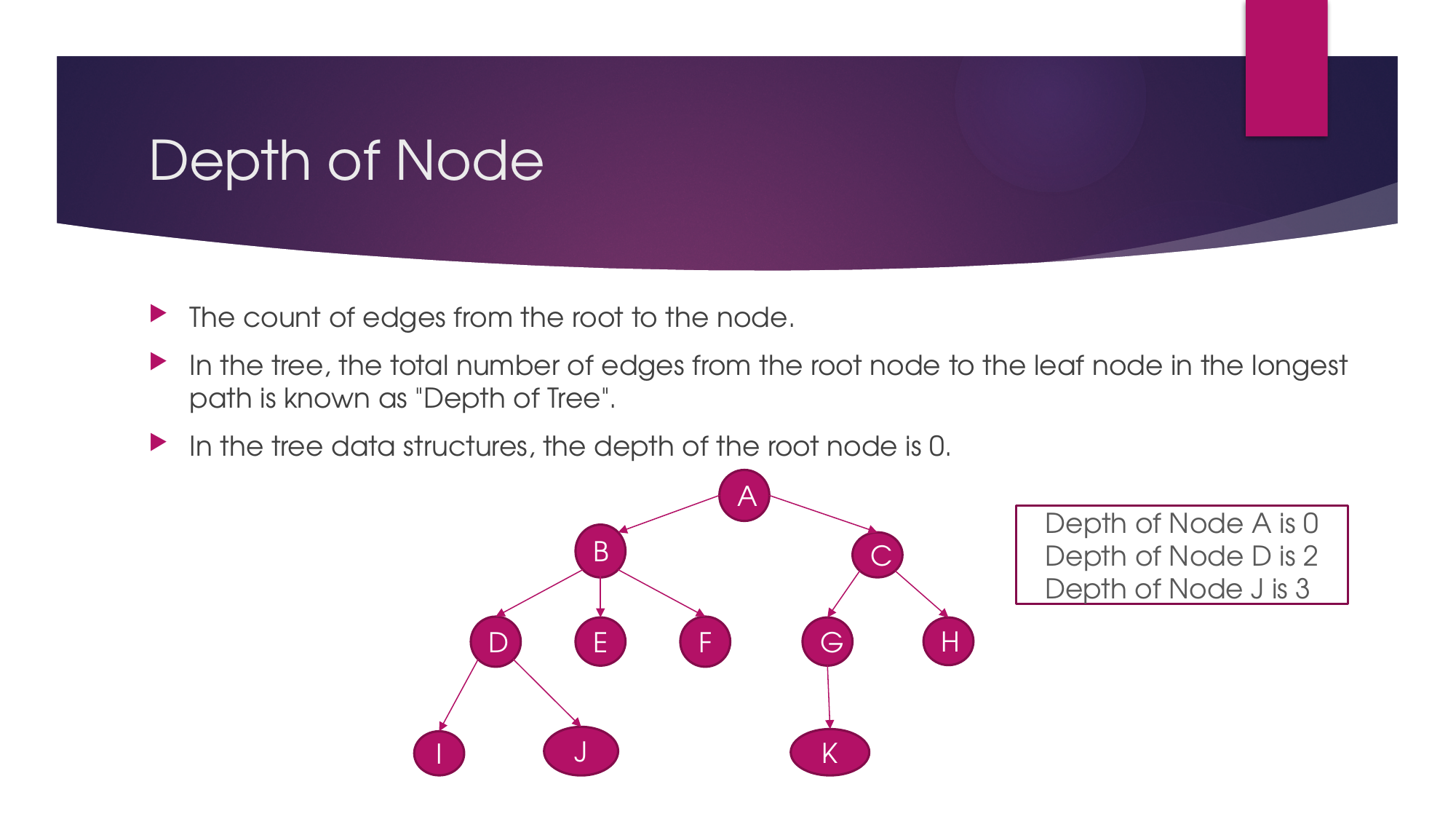

# Depth of Node
The count of edges from the root to the node.
In the tree, the total number of edges from the root node to the leaf node in the longest path is known as "Depth of Tree".
In the tree data structures, the depth of the root node is 0.

A
B
C
D
F
E
G
H
J
K
I
Depth of Node A is 0
Depth of Node D is 2
Depth of Node J is 3